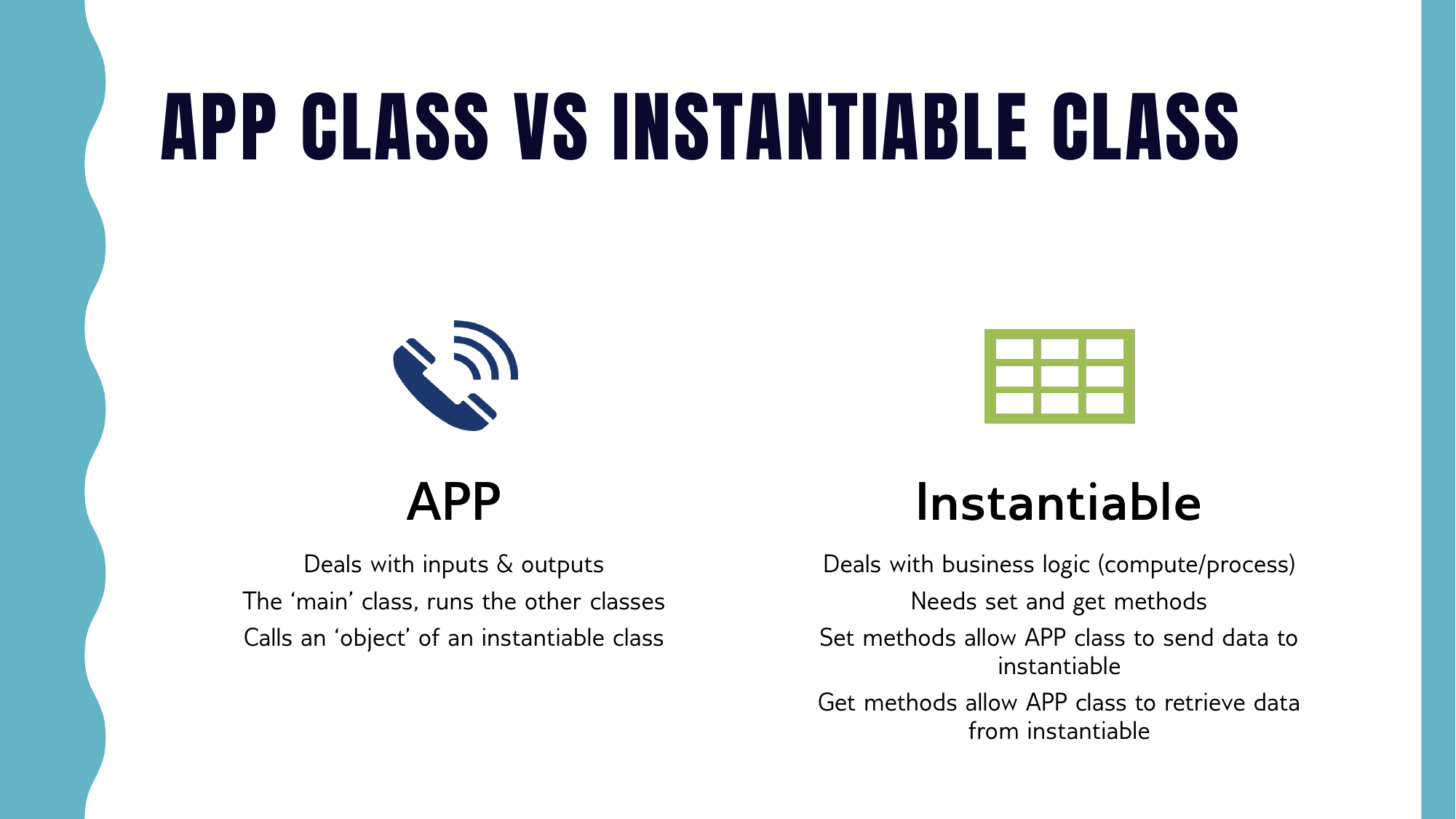

# App class vs instantiable class
APP
Deals with inputs & outputs
The ‘main’ class, runs the other classes
Calls an ‘object’ of an instantiable class
Instantiable
Deals with business logic (compute/process)
Needs set and get methods
Set methods allow APP class to send data to instantiable
Get methods allow APP class to retrieve data from instantiable